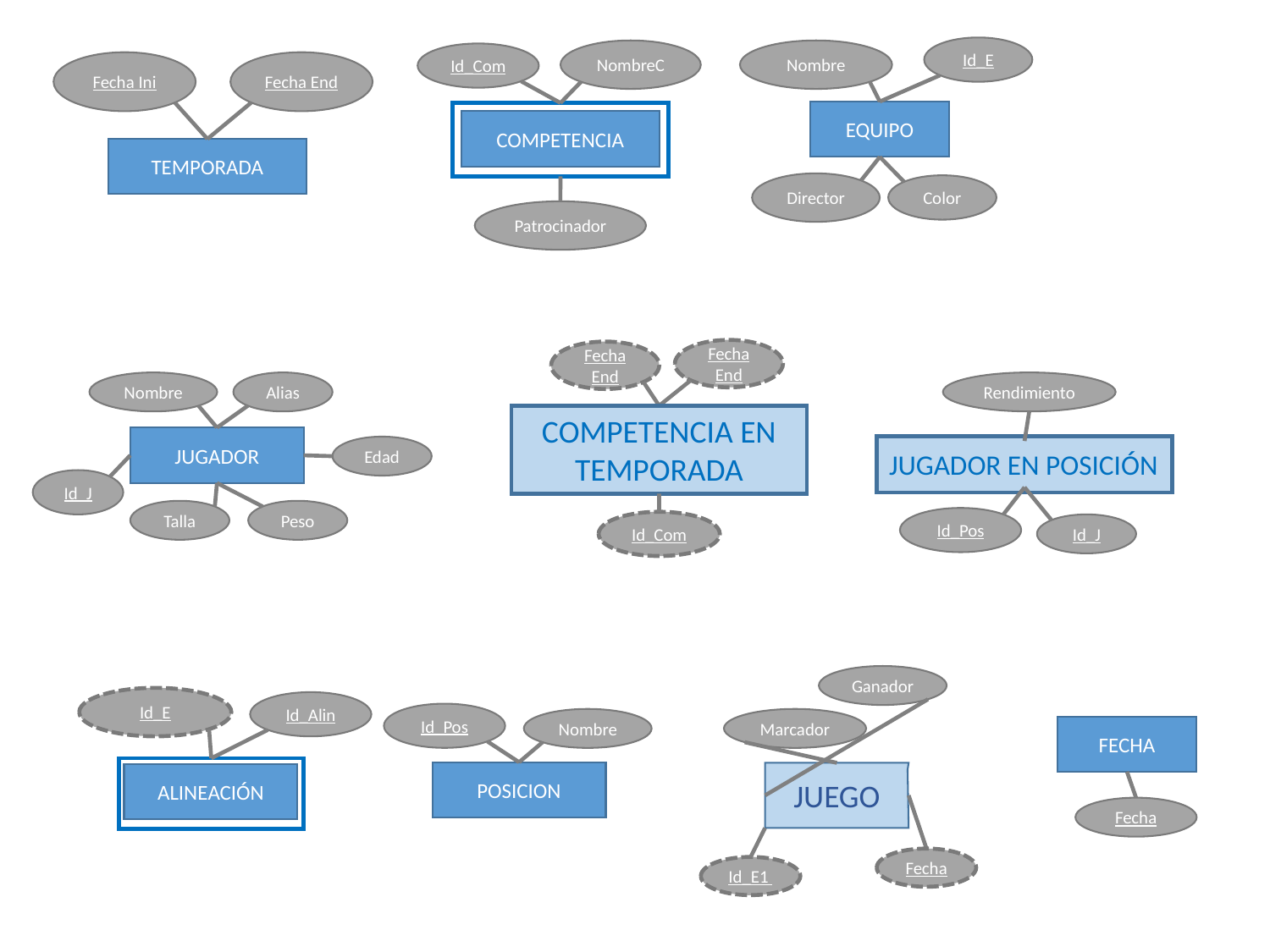

Id_E
NombreC
Nombre
Id_Com
Fecha Ini
Fecha End
EQUIPO

COMPETENCIA
TEMPORADA
Director
Color
Patrocinador
Fecha End
Fecha End
Nombre
Alias
Rendimiento
COMPETENCIA EN TEMPORADA
JUGADOR

Edad
JUGADOR EN POSICIÓN
Id_J
Talla
Peso
Id_Pos
Id_Com
Id_J
Ganador
Id_E
Id_Alin
Id_Pos
Nombre
Marcador
FECHA

POSICION
JUEGO
ALINEACIÓN
Fecha
Fecha
Id_E1